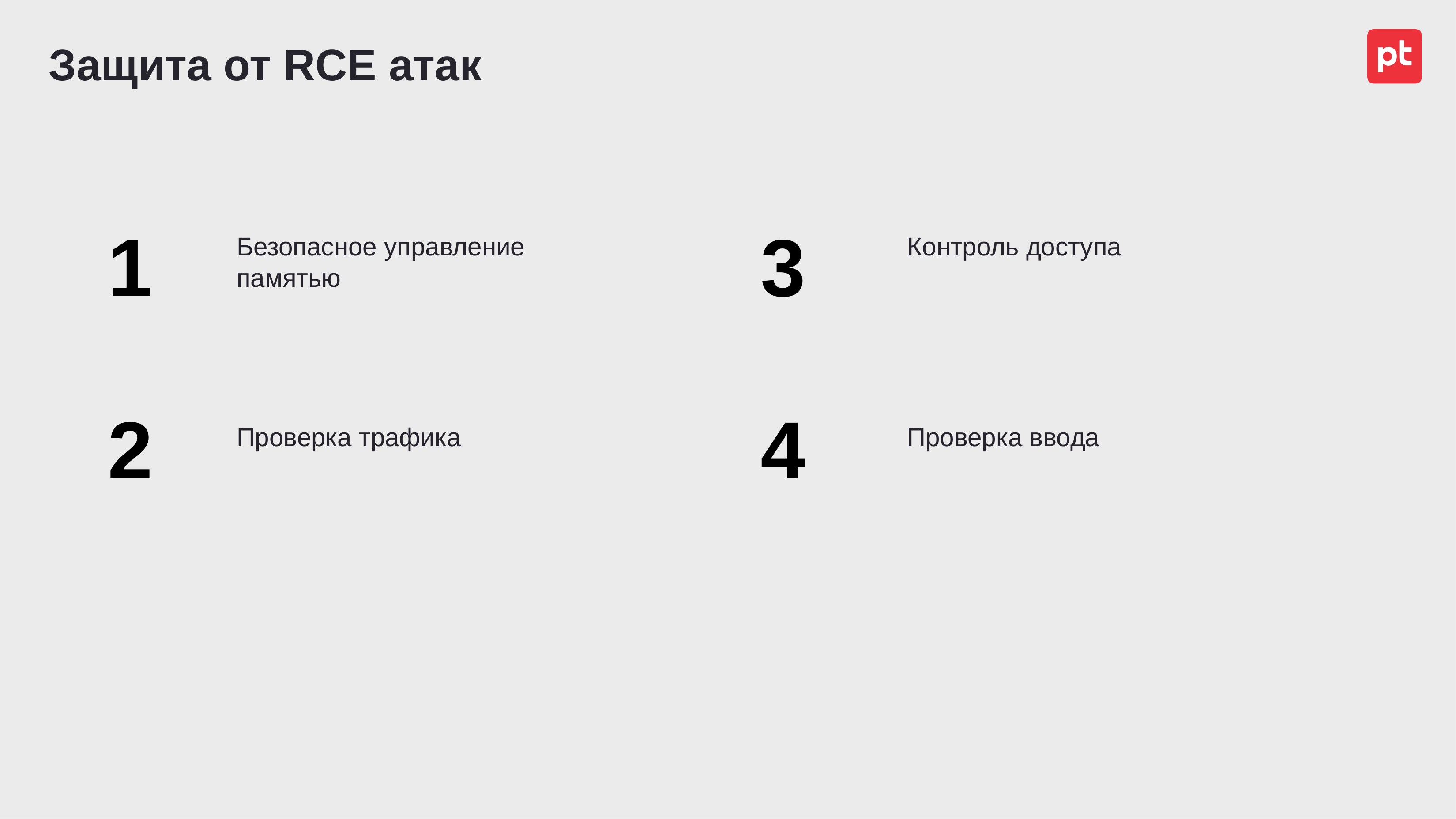

# Защита от RCE атак
3
1
Безопасное управление памятью
Контроль доступа
4
2
Проверка трафика
Проверка ввода